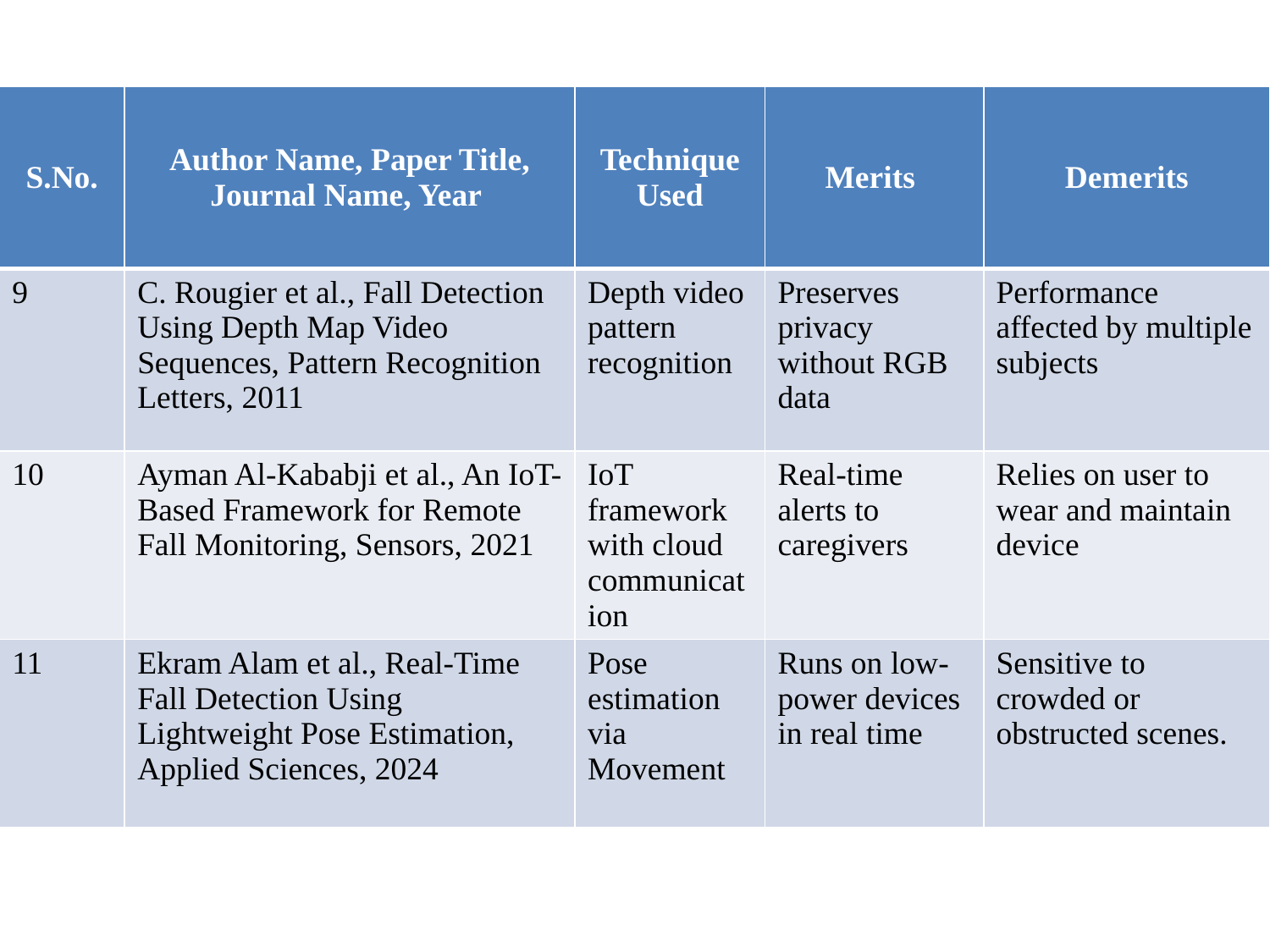

| S.No. | Author Name, Paper Title, Journal Name, Year | Technique Used | Merits | Demerits |
| --- | --- | --- | --- | --- |
| 9 | C. Rougier et al., Fall Detection Using Depth Map Video Sequences, Pattern Recognition Letters, 2011 | Depth video pattern recognition | Preserves privacy without RGB data | Performance affected by multiple subjects |
| 10 | Ayman Al-Kababji et al., An IoT-Based Framework for Remote Fall Monitoring, Sensors, 2021 | IoT framework with cloud communication | Real-time alerts to caregivers | Relies on user to wear and maintain device |
| 11 | Ekram Alam et al., Real-Time Fall Detection Using Lightweight Pose Estimation, Applied Sciences, 2024 | Pose estimation via Movement | Runs on low-power devices in real time | Sensitive to crowded or obstructed scenes. |